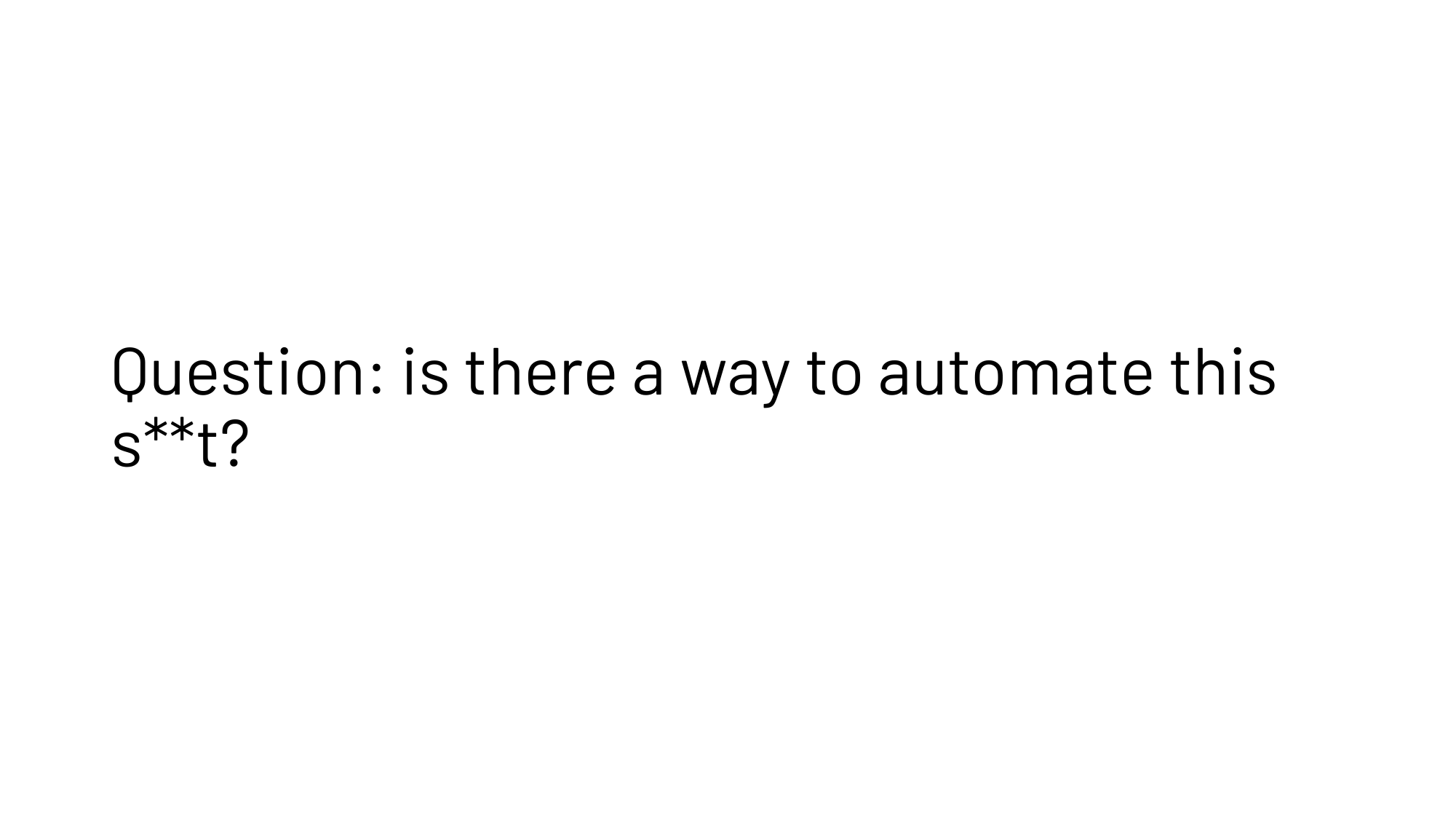

# Question: is there a way to automate this s**t?